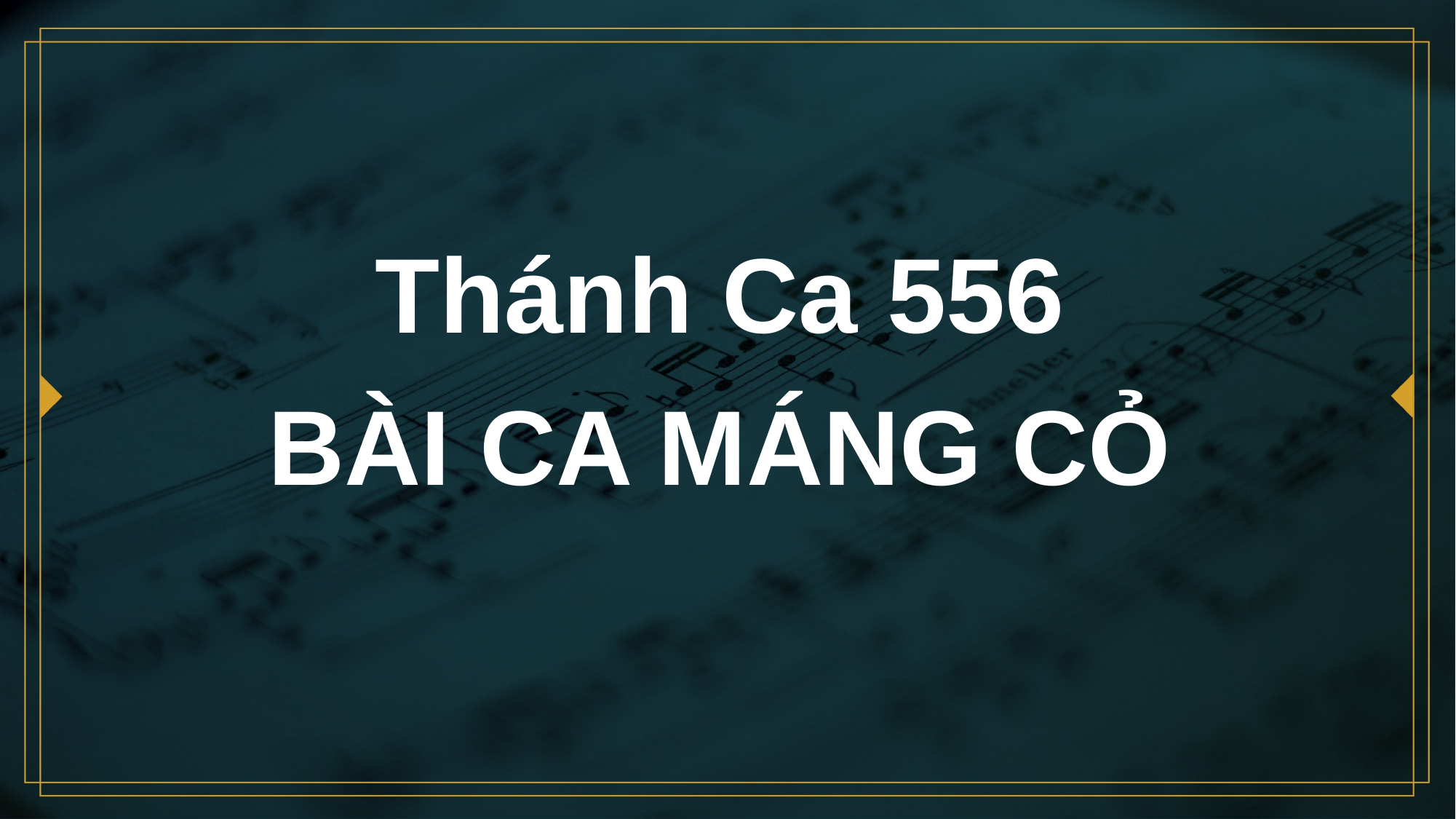

# Thánh Ca 556 BÀI CA MÁNG CỎ